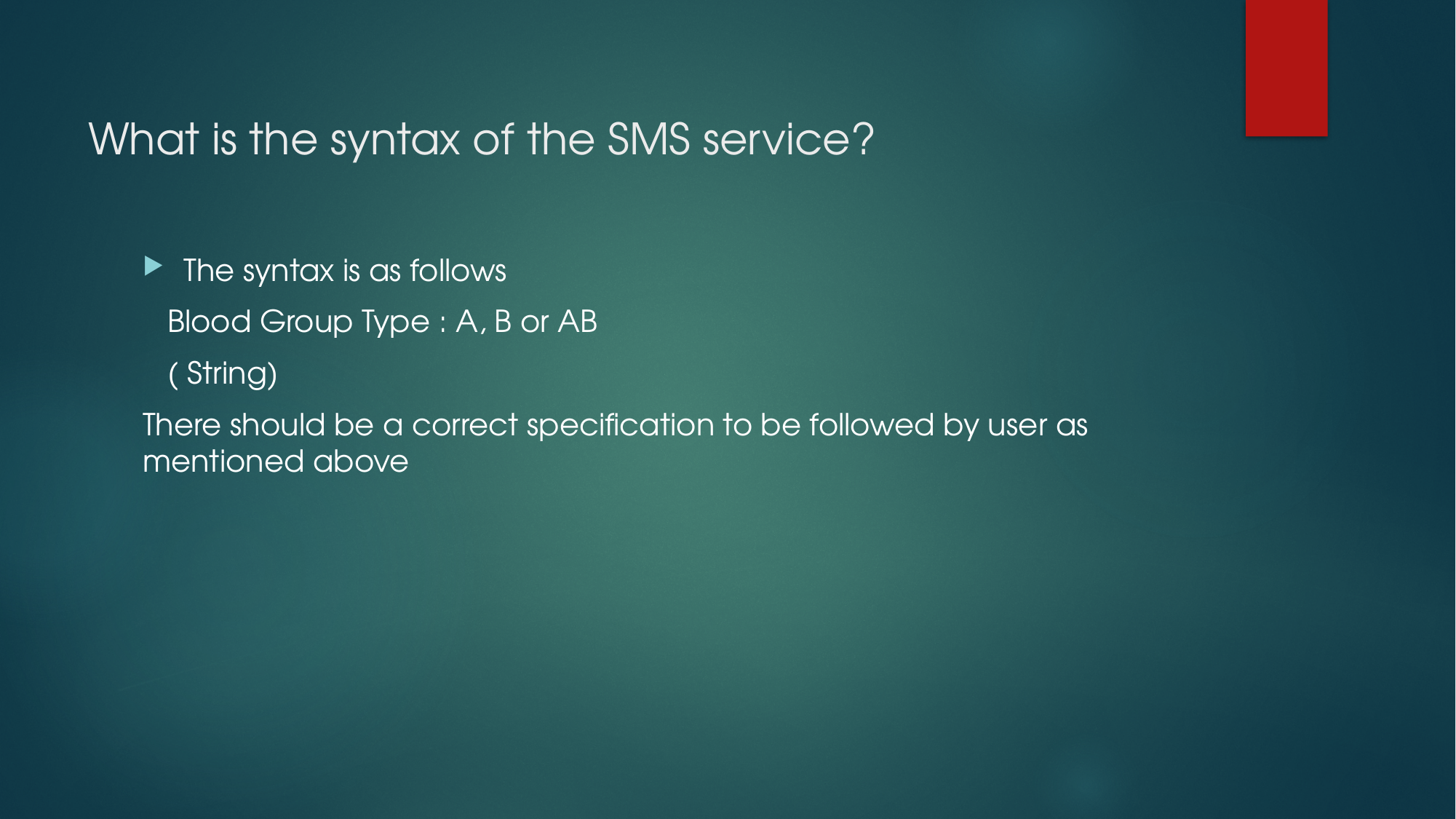

# What is the syntax of the SMS service?
The syntax is as follows
   Blood Group Type : A, B or AB
   ( String)
There should be a correct specification to be followed by user as mentioned above